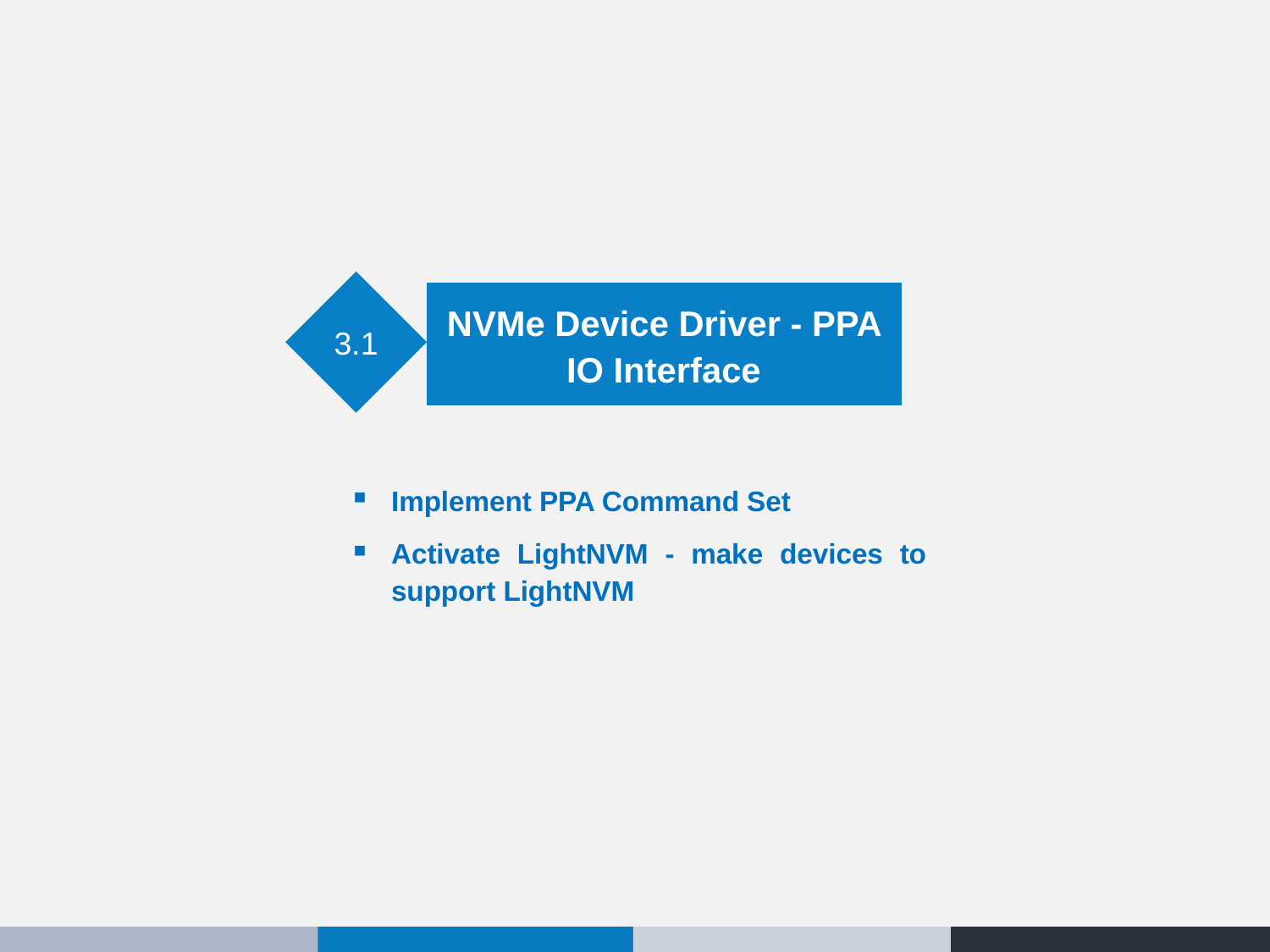

3.1
NVMe Device Driver - PPA IO Interface

Implement PPA Command Set
Activate LightNVM - make devices to support LightNVM